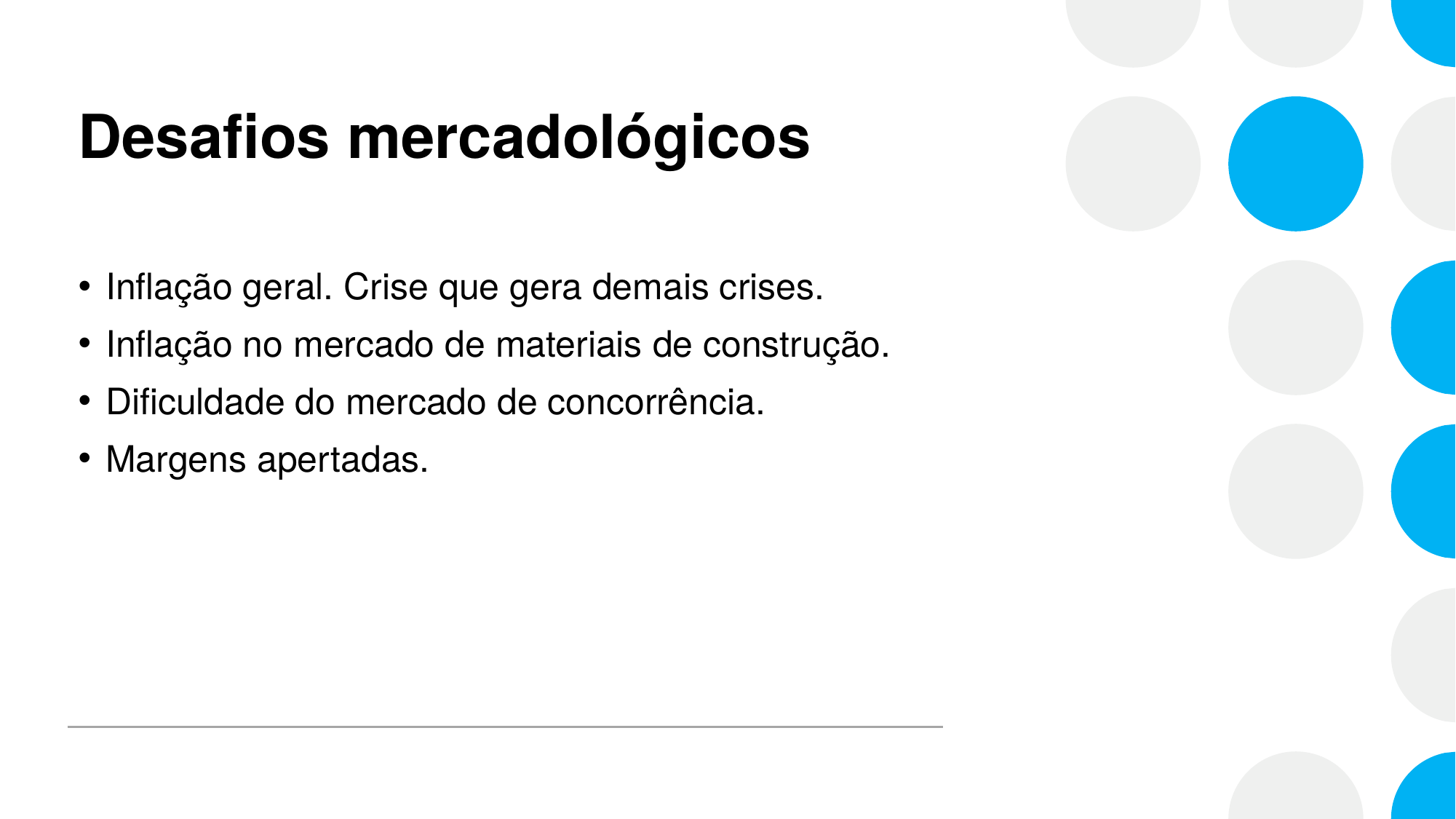

# Desafios mercadológicos
Inflação geral. Crise que gera demais crises.
Inflação no mercado de materiais de construção.
Dificuldade do mercado de concorrência.
Margens apertadas.